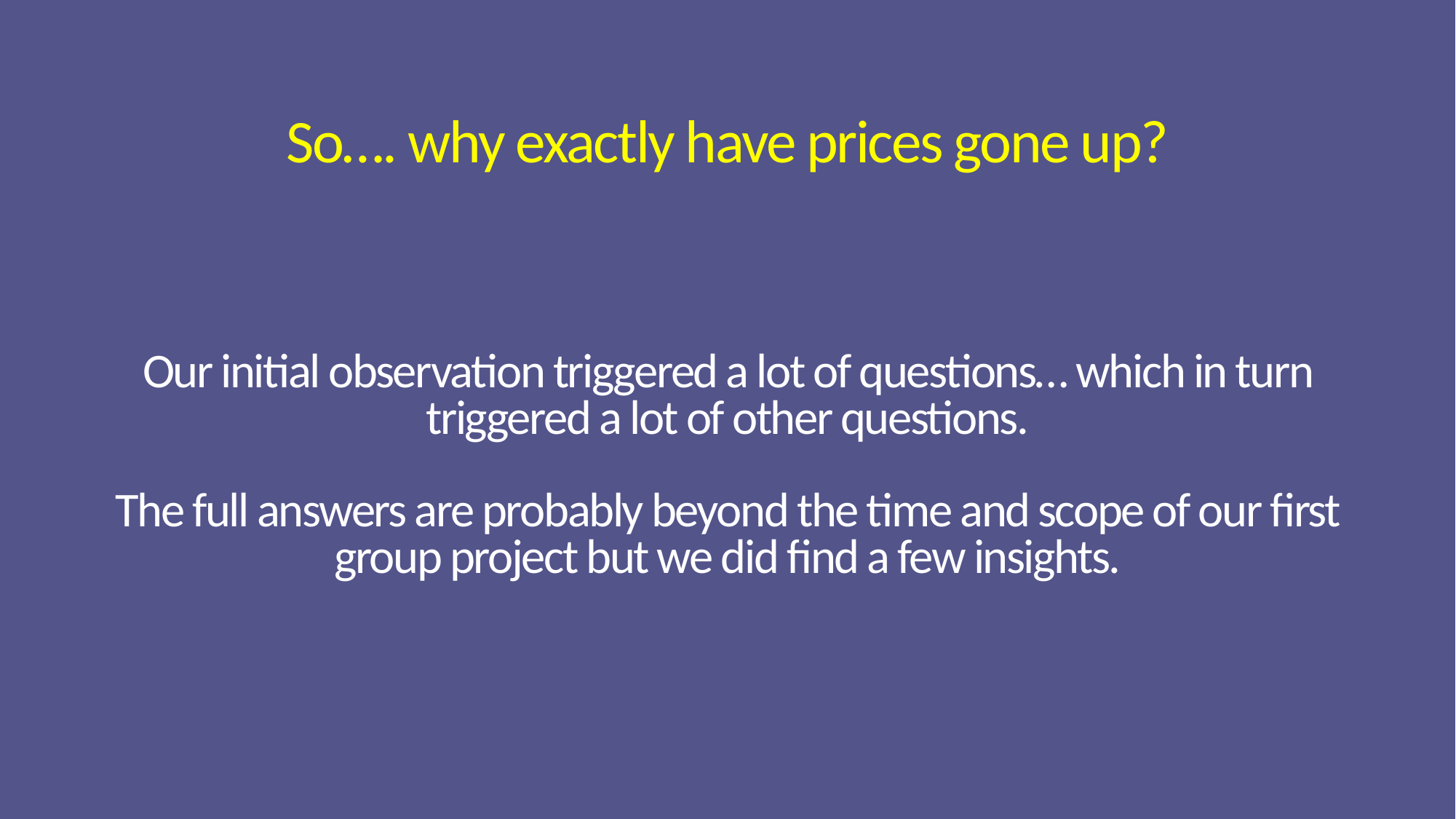

# So…. why exactly have prices gone up?

Our initial observation triggered a lot of questions… which in turn triggered a lot of other questions.
The full answers are probably beyond the time and scope of our first group project but we did find a few insights.